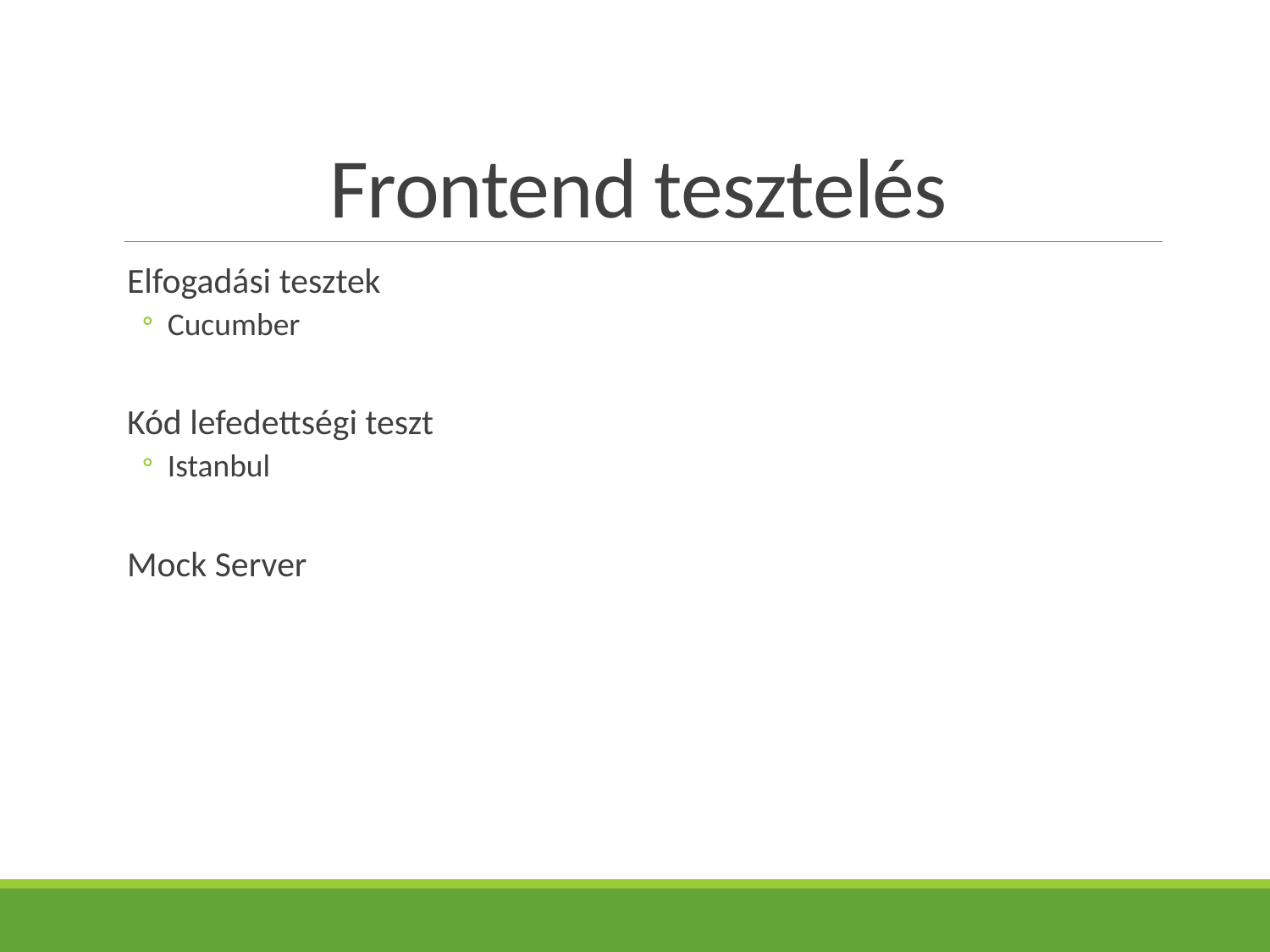

# Frontend tesztelés
Elfogadási tesztek
Cucumber
Kód lefedettségi teszt
Istanbul
Mock Server